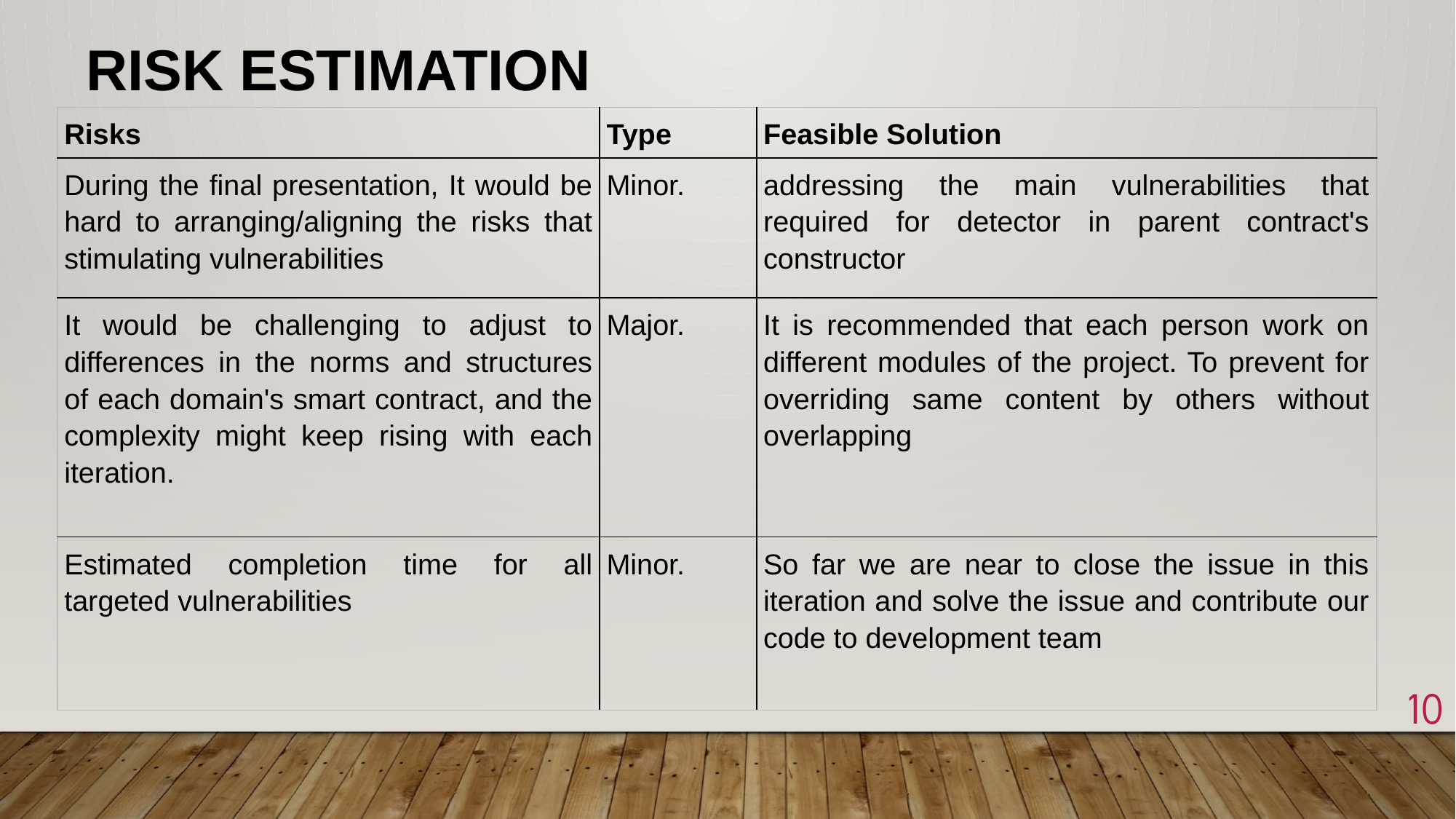

Risk Estimation
| Risks | Type | Feasible Solution |
| --- | --- | --- |
| During the final presentation, It would be hard to arranging/aligning the risks that stimulating vulnerabilities | Minor. | addressing the main vulnerabilities that required for detector in parent contract's constructor |
| It would be challenging to adjust to differences in the norms and structures of each domain's smart contract, and the complexity might keep rising with each iteration. | Major. | It is recommended that each person work on different modules of the project. To prevent for overriding same content by others without overlapping |
| Estimated completion time for all targeted vulnerabilities | Minor. | So far we are near to close the issue in this iteration and solve the issue and contribute our code to development team |
10